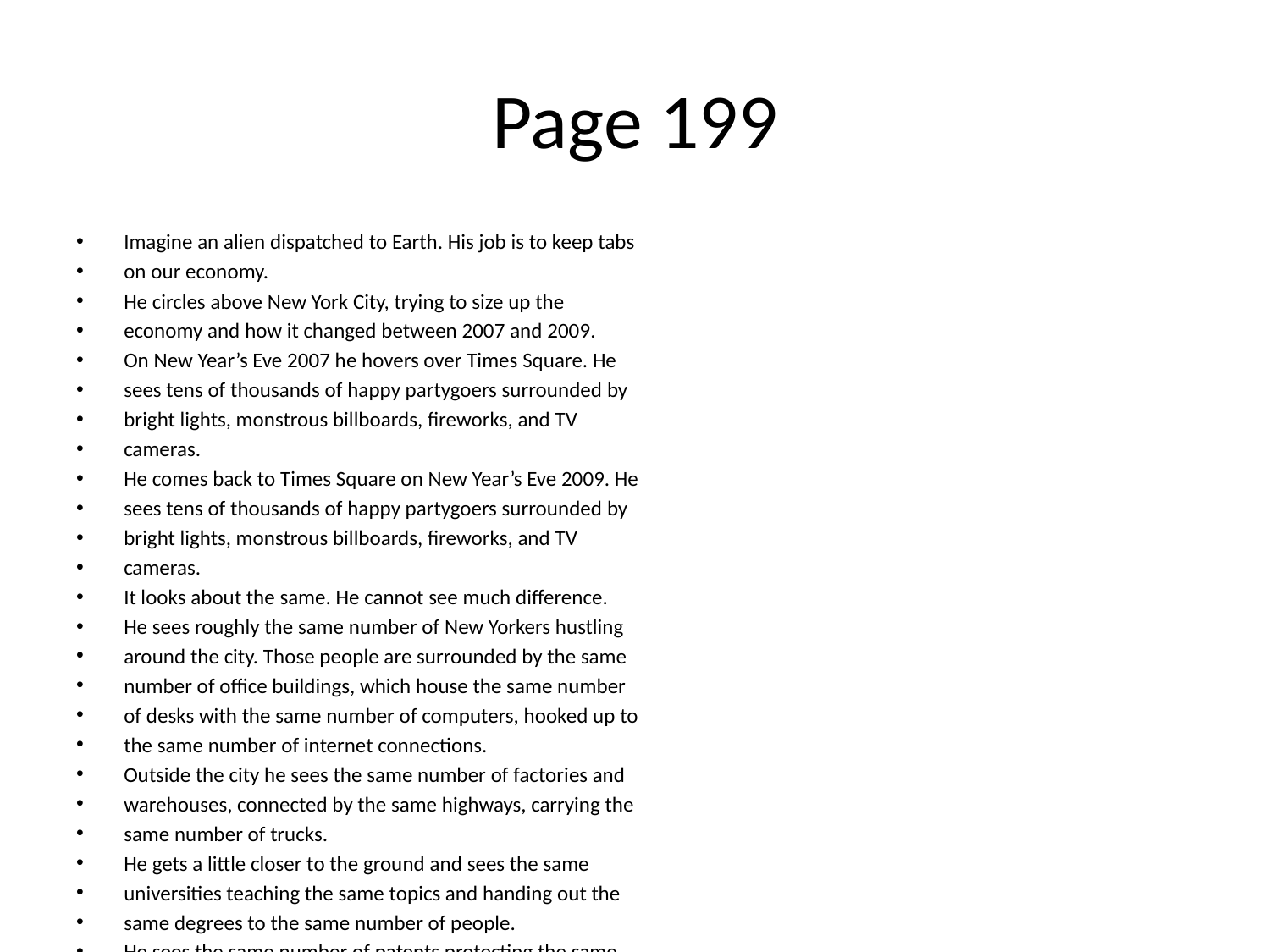

# Page 199
Imagine an alien dispatched to Earth. His job is to keep tabs
on our economy.
He circles above New York City, trying to size up the
economy and how it changed between 2007 and 2009.
On New Year’s Eve 2007 he hovers over Times Square. He
sees tens of thousands of happy partygoers surrounded by
bright lights, monstrous billboards, ﬁreworks, and TV
cameras.
He comes back to Times Square on New Year’s Eve 2009. He
sees tens of thousands of happy partygoers surrounded by
bright lights, monstrous billboards, ﬁreworks, and TV
cameras.
It looks about the same. He cannot see much diﬀerence.
He sees roughly the same number of New Yorkers hustling
around the city. Those people are surrounded by the same
number of oﬃce buildings, which house the same number
of desks with the same number of computers, hooked up to
the same number of internet connections.
Outside the city he sees the same number of factories and
warehouses, connected by the same highways, carrying the
same number of trucks.
He gets a little closer to the ground and sees the same
universities teaching the same topics and handing out the
same degrees to the same number of people.
He sees the same number of patents protecting the same
groundbreaking ideas.